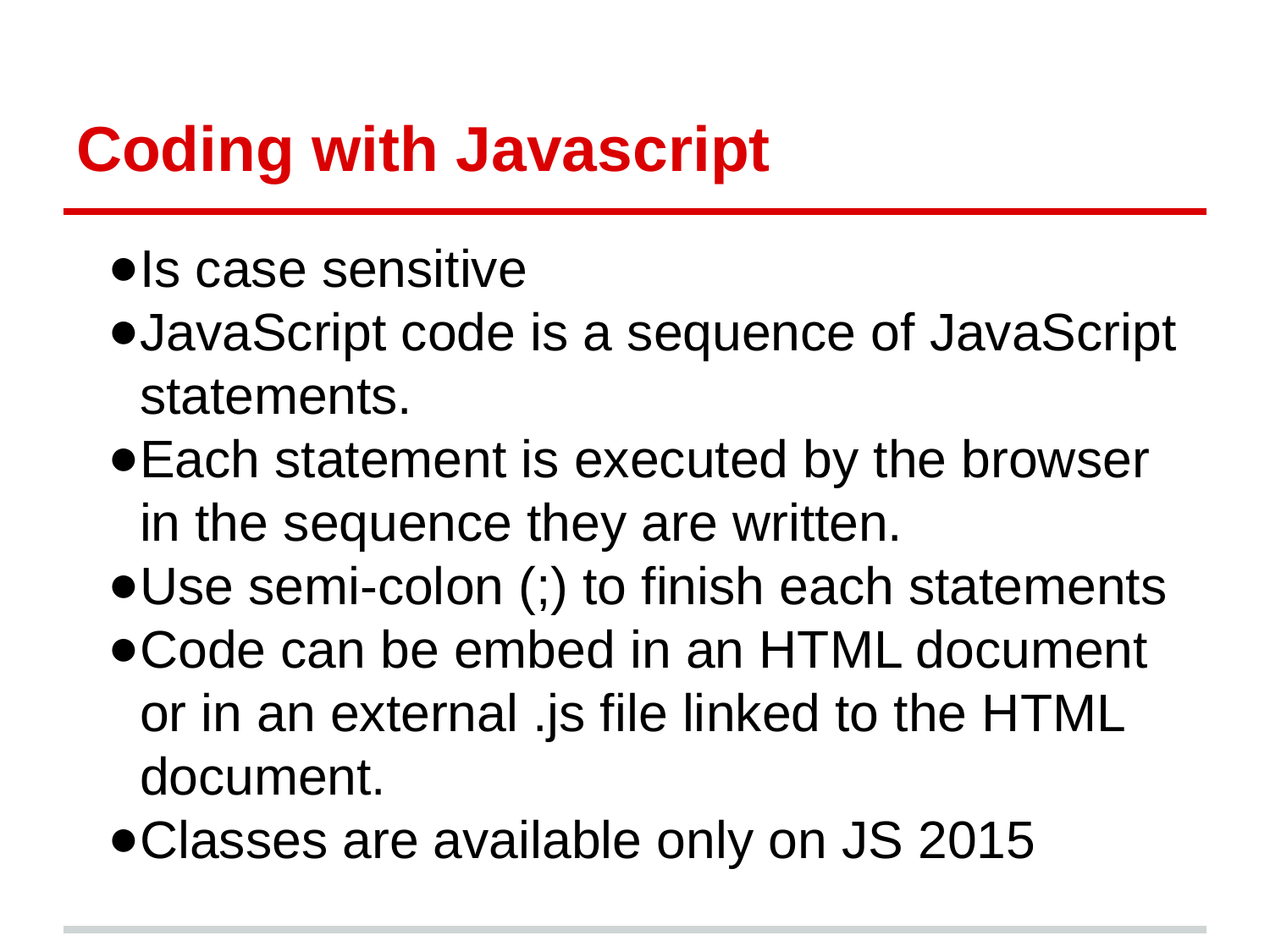

# Coding with Javascript
Is case sensitive
JavaScript code is a sequence of JavaScript statements.
Each statement is executed by the browser in the sequence they are written.
Use semi-colon (;) to finish each statements
Code can be embed in an HTML document or in an external .js file linked to the HTML document.
Classes are available only on JS 2015